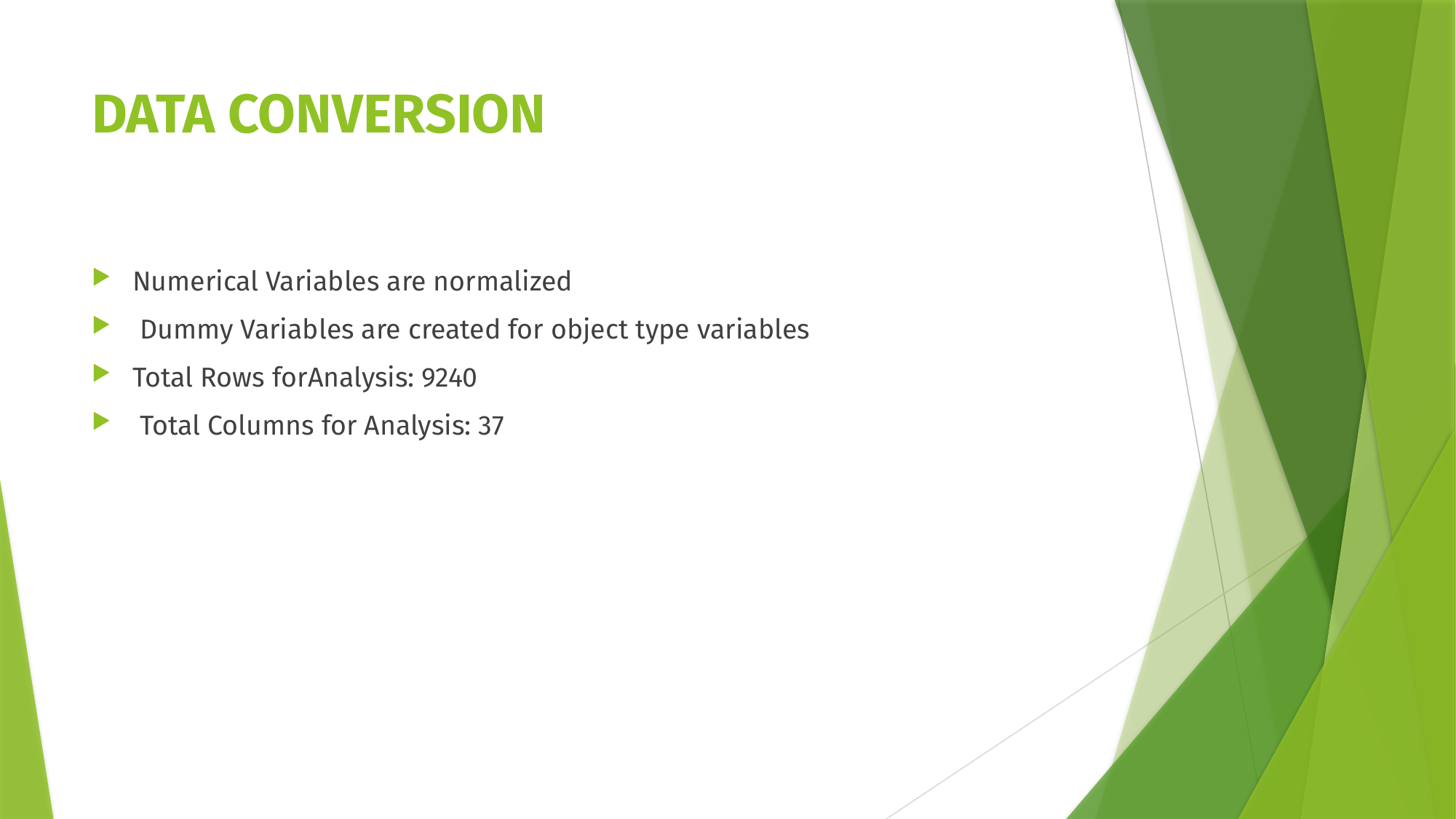

# DATA CONVERSION
Numerical Variables are normalized
 Dummy Variables are created for object type variables
Total Rows forAnalysis: 9240
 Total Columns for Analysis: 37